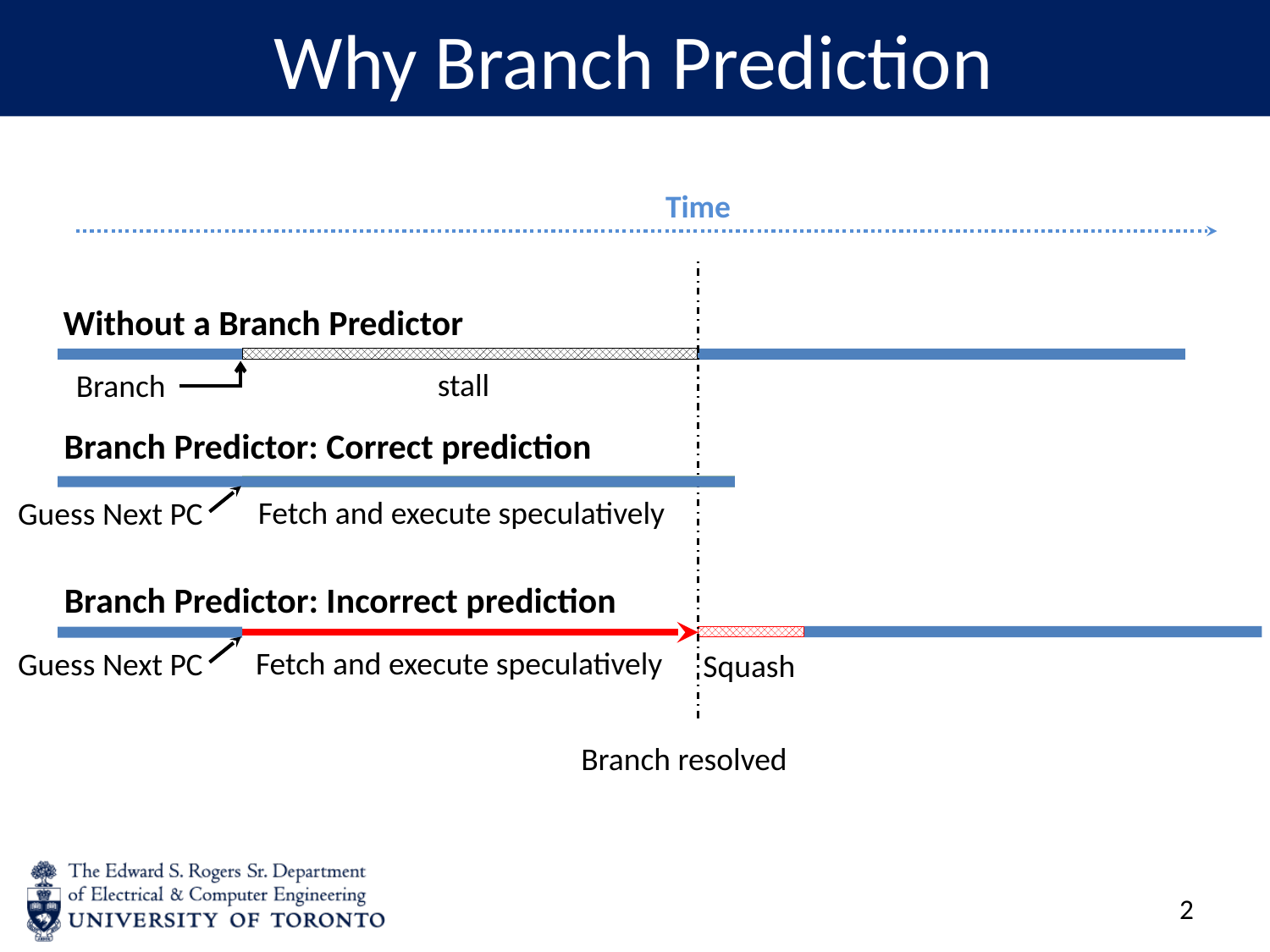

# Why Branch Prediction
Time
Without a Branch Predictor

stall
Branch
Branch Predictor: Correct prediction

Fetch and execute speculatively
Guess Next PC
Branch Predictor: Incorrect prediction

Fetch and execute speculatively
Guess Next PC
Squash
Branch resolved
2